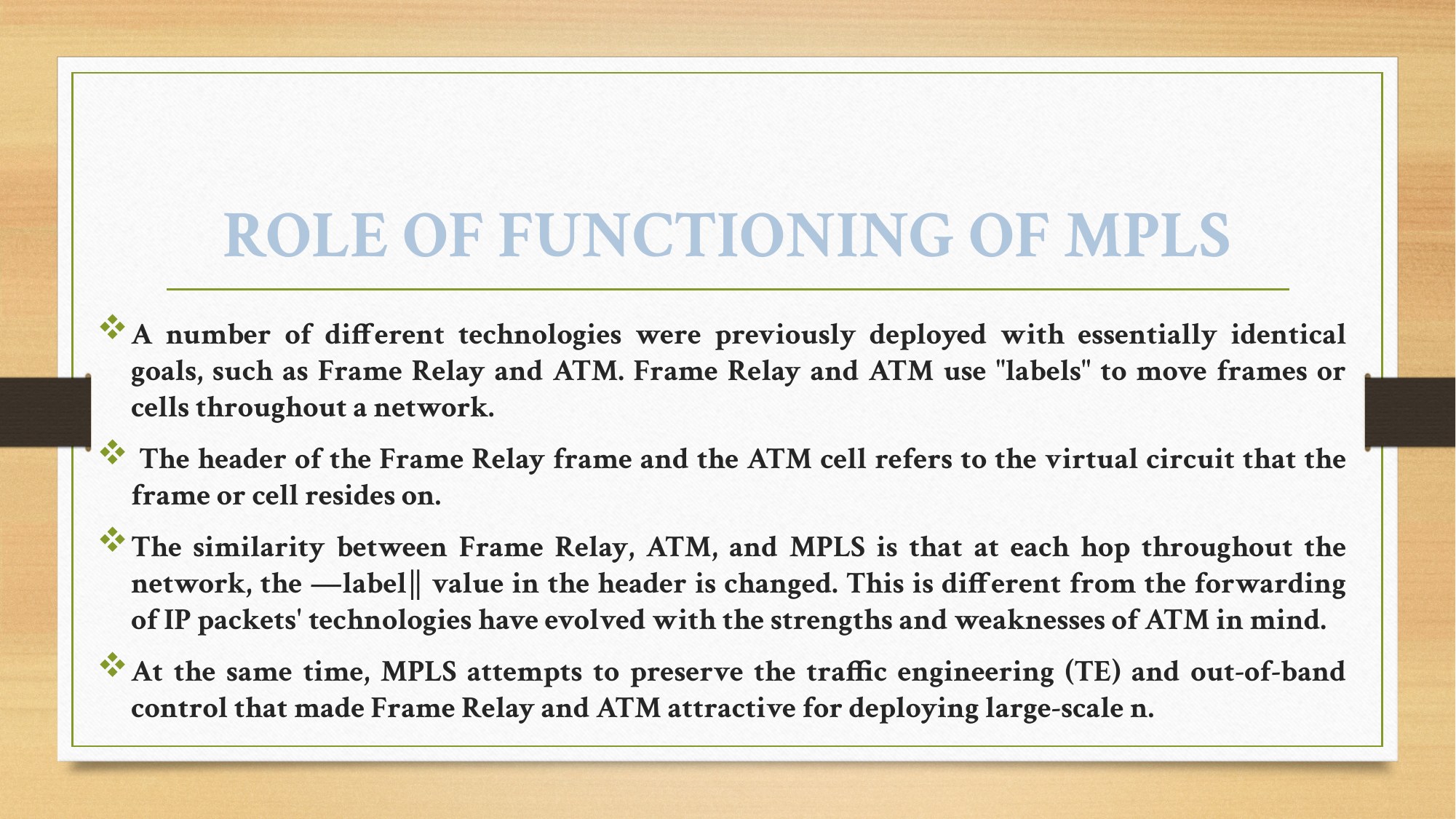

# ROLE OF FUNCTIONING OF MPLS
A number of different technologies were previously deployed with essentially identical goals, such as Frame Relay and ATM. Frame Relay and ATM use "labels" to move frames or cells throughout a network.
 The header of the Frame Relay frame and the ATM cell refers to the virtual circuit that the frame or cell resides on.
The similarity between Frame Relay, ATM, and MPLS is that at each hop throughout the network, the ―label‖ value in the header is changed. This is different from the forwarding of IP packets' technologies have evolved with the strengths and weaknesses of ATM in mind.
At the same time, MPLS attempts to preserve the traffic engineering (TE) and out-of-band control that made Frame Relay and ATM attractive for deploying large-scale n.